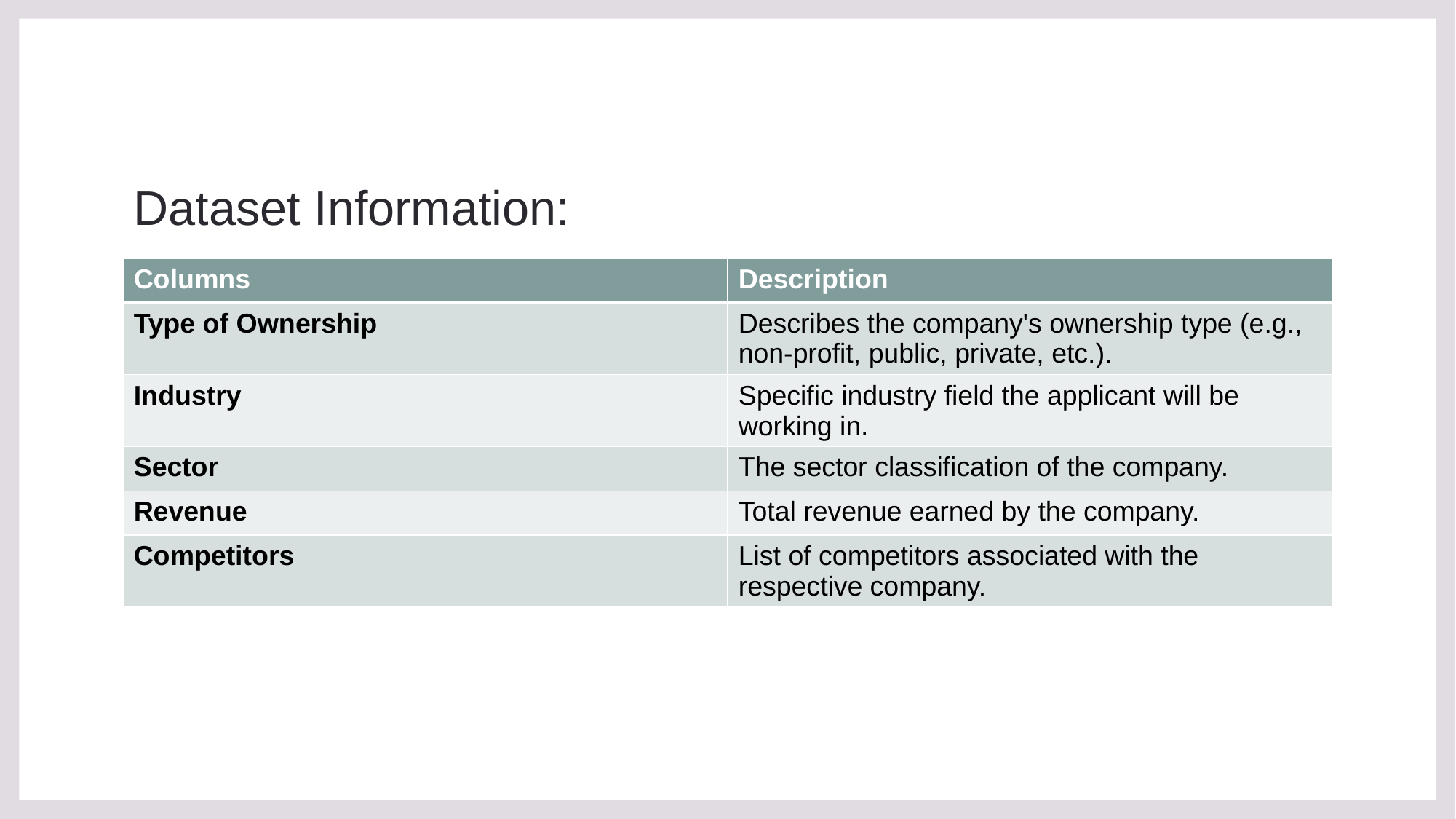

# Dataset Information:
| Columns | Description |
| --- | --- |
| Type of Ownership | Describes the company's ownership type (e.g., non-profit, public, private, etc.). |
| Industry | Specific industry field the applicant will be working in. |
| Sector | The sector classification of the company. |
| Revenue | Total revenue earned by the company. |
| Competitors | List of competitors associated with the respective company. |